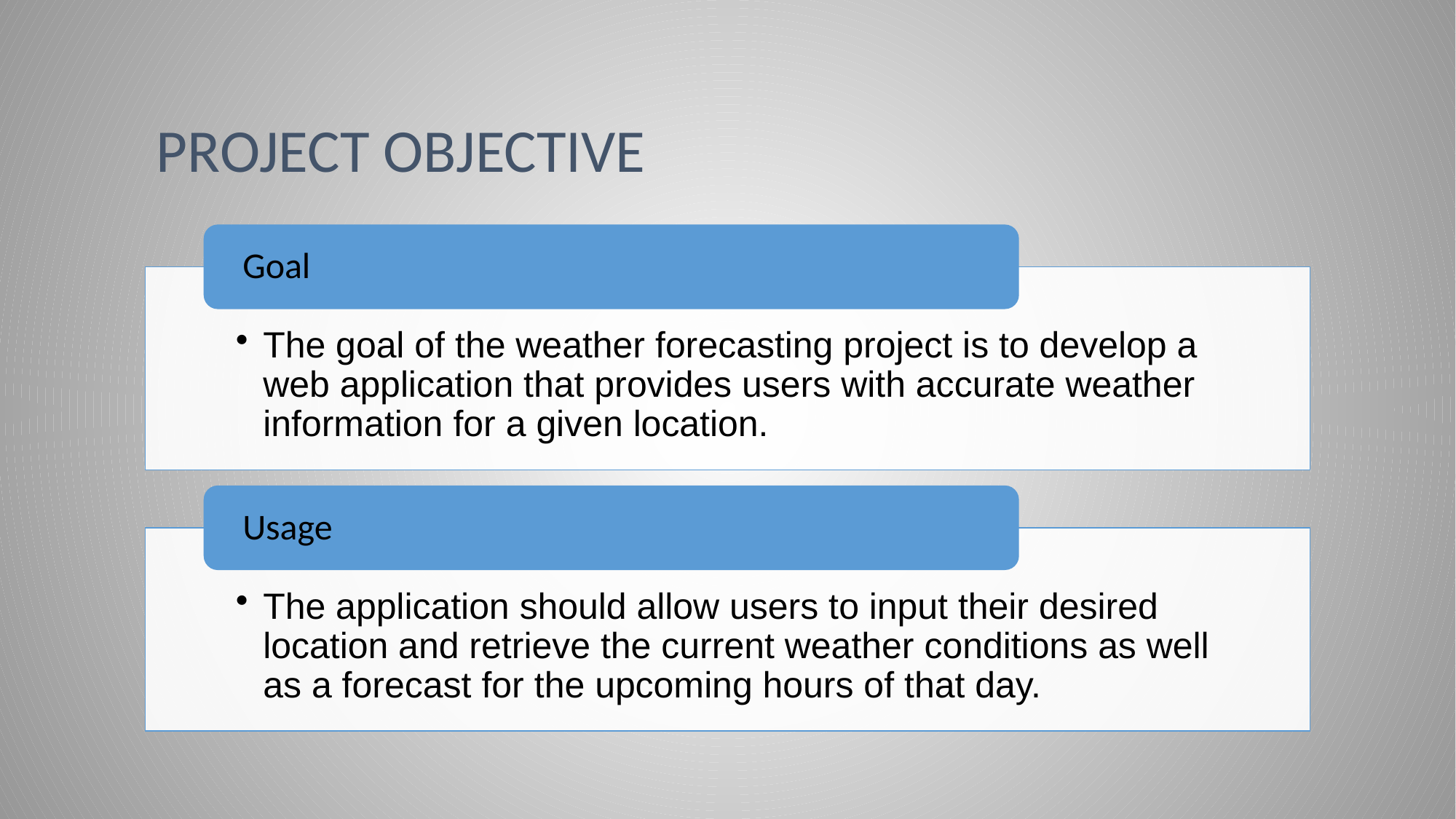

# Project Objective
The goal of the weather forecasting project is to develop a web application that provides users with accurate weather information for a given location.
Goal
The application should allow users to input their desired location and retrieve the current weather conditions as well as a forecast for the upcoming hours of that day.
Usage